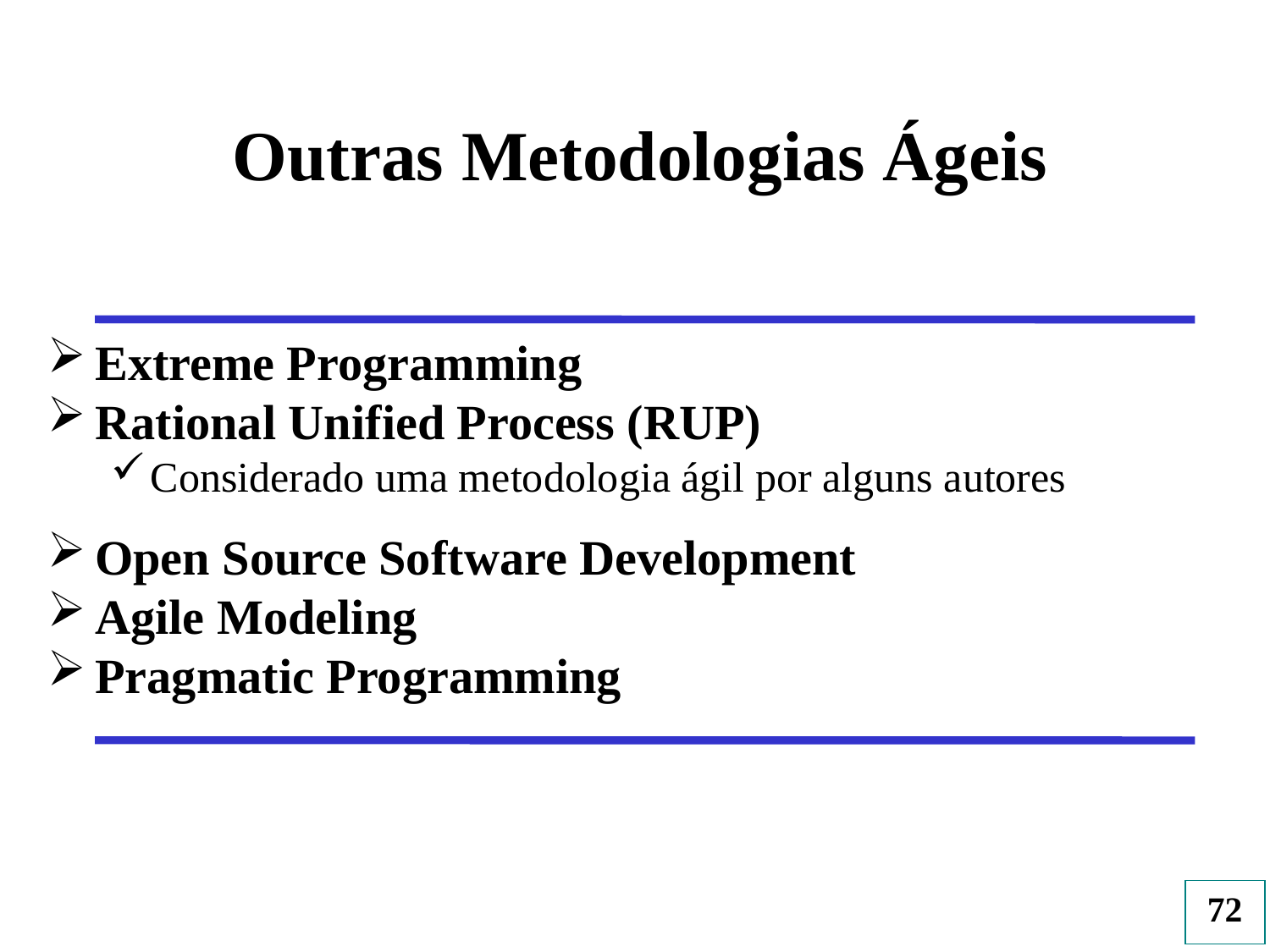

Outras Metodologias Ágeis

Extreme Programming
Rational Unified Process (RUP)
Considerado uma metodologia ágil por alguns autores

Open Source Software Development
Agile Modeling
Pragmatic Programming

72